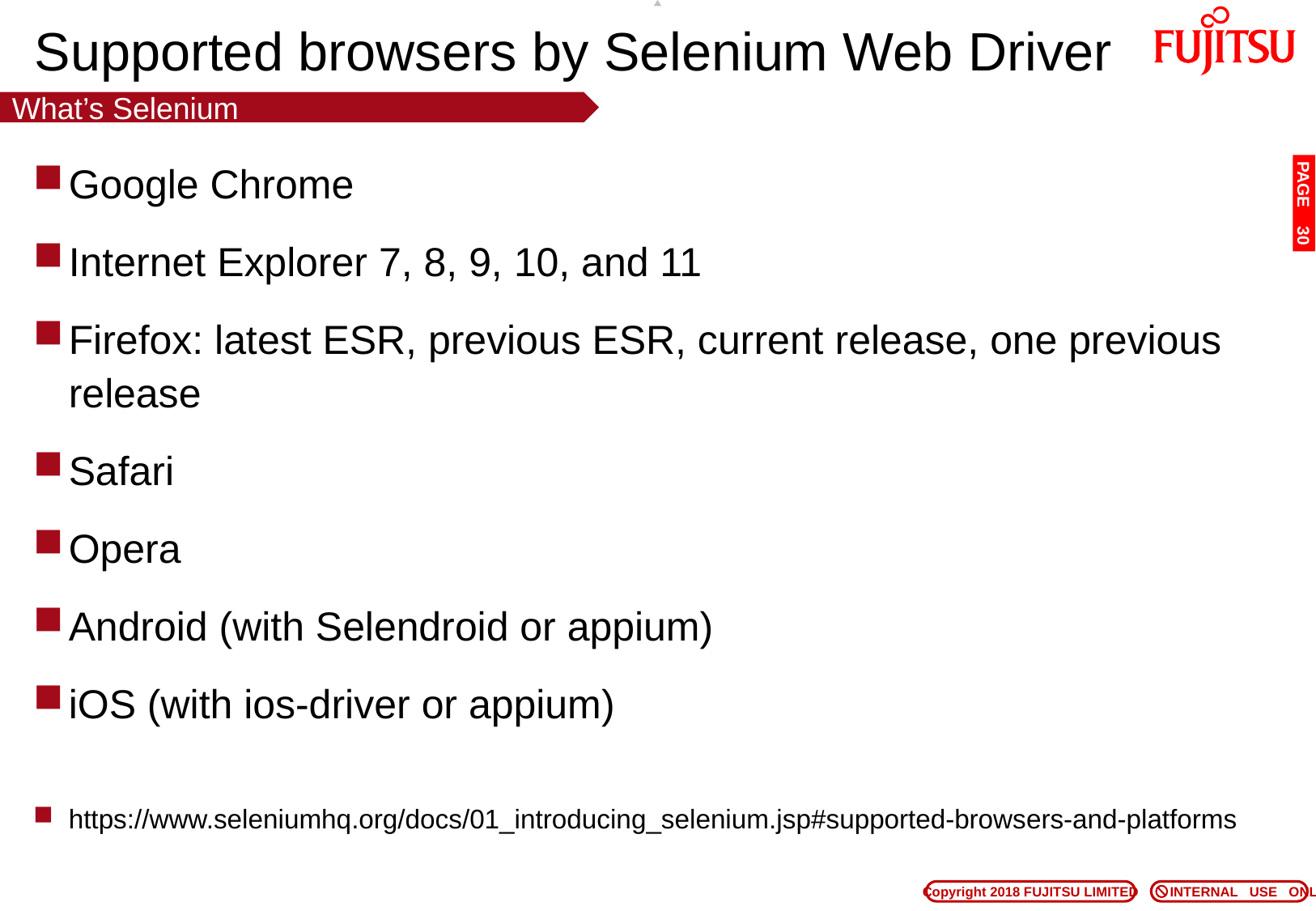

# Supported browsers by Selenium Web Driver
What’s Selenium
Google Chrome
Internet Explorer 7, 8, 9, 10, and 11
Firefox: latest ESR, previous ESR, current release, one previous release
Safari
Opera
Android (with Selendroid or appium)
iOS (with ios-driver or appium)

https://www.seleniumhq.org/docs/01_introducing_selenium.jsp#supported-browsers-and-platforms

PAGE    30